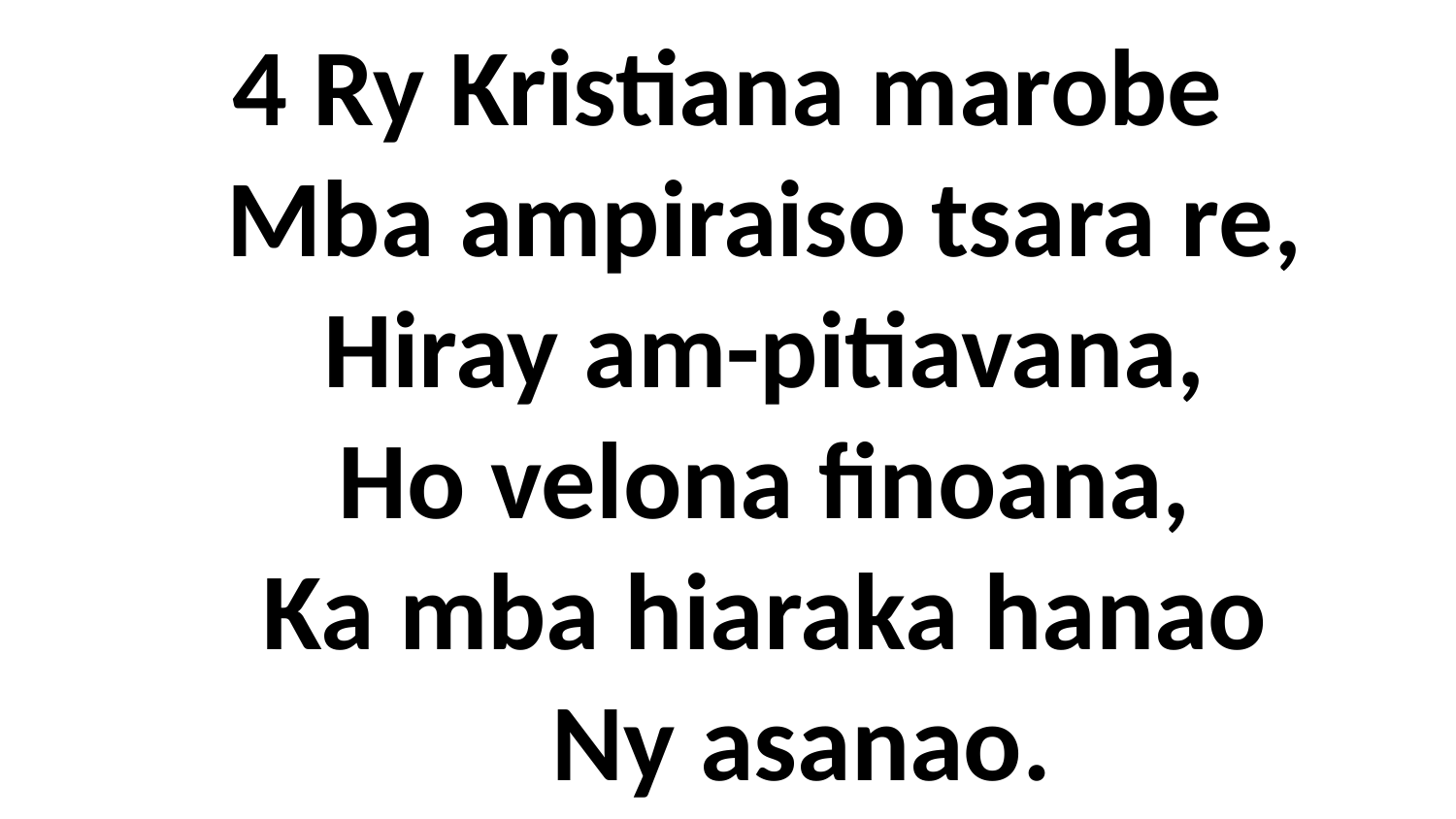

# 4 Ry Kristiana marobe Mba ampiraiso tsara re, Hiray am-pitiavana, Ho velona finoana, Ka mba hiaraka hanao Ny asanao.